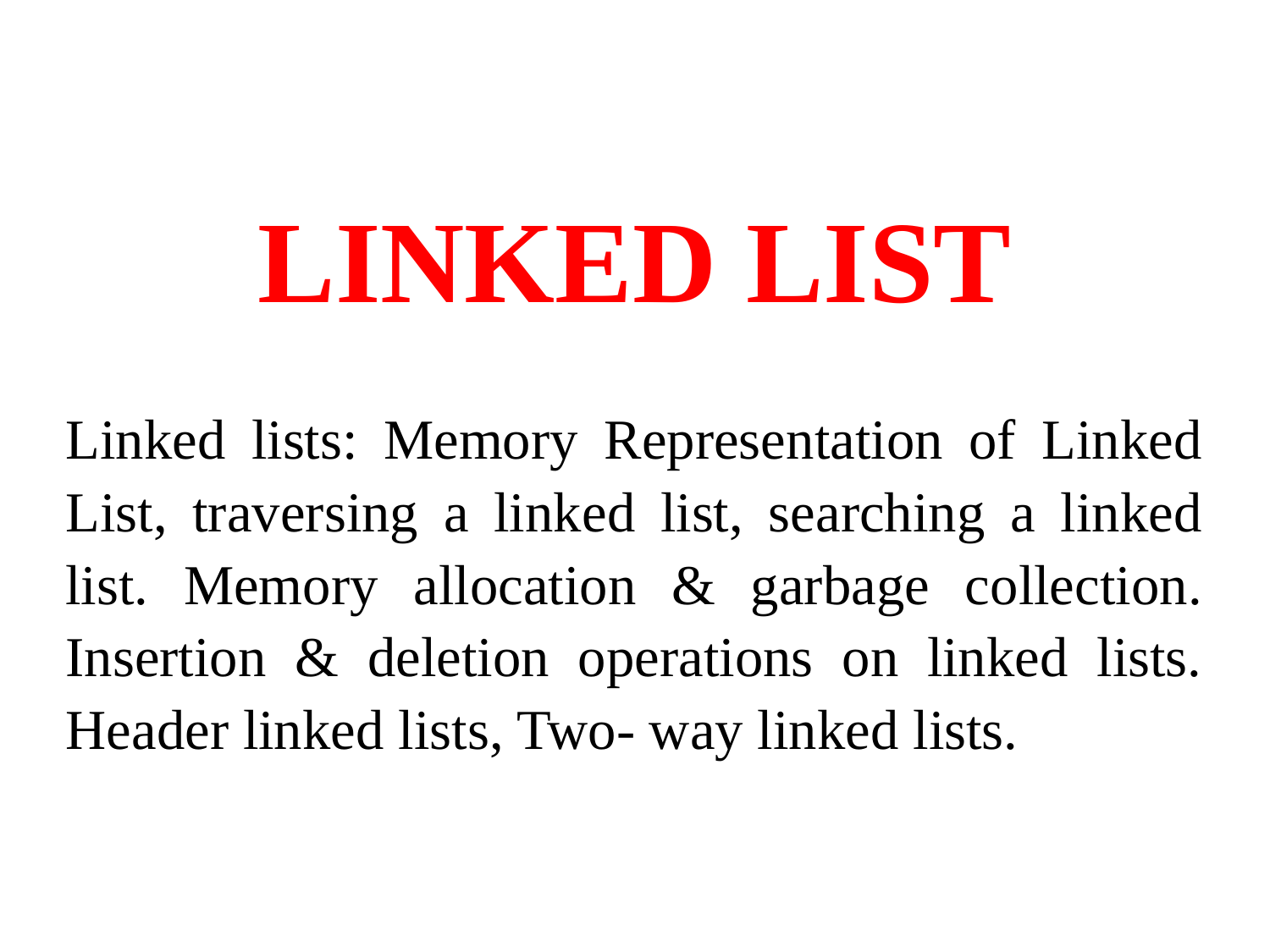

LINKED LIST

Linked lists: Memory Representation of Linked List, traversing a linked list, searching a linked list. Memory allocation & garbage collection. Insertion & deletion operations on linked lists. Header linked lists, Two- way linked lists.

#